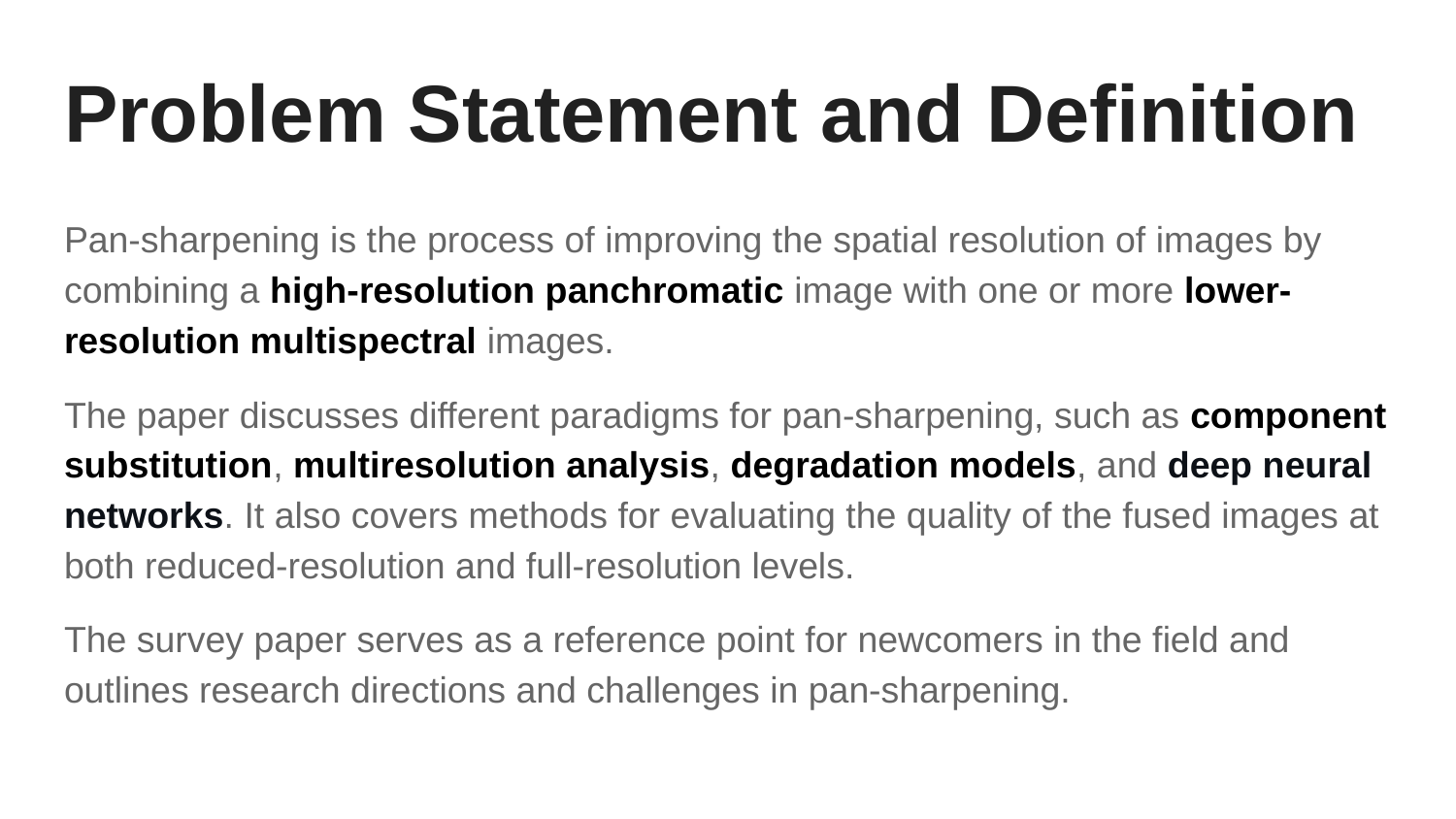

# Problem Statement and Definition
Pan-sharpening is the process of improving the spatial resolution of images by combining a high-resolution panchromatic image with one or more lower-resolution multispectral images.
The paper discusses different paradigms for pan-sharpening, such as component substitution, multiresolution analysis, degradation models, and deep neural networks. It also covers methods for evaluating the quality of the fused images at both reduced-resolution and full-resolution levels.
The survey paper serves as a reference point for newcomers in the field and outlines research directions and challenges in pan-sharpening.